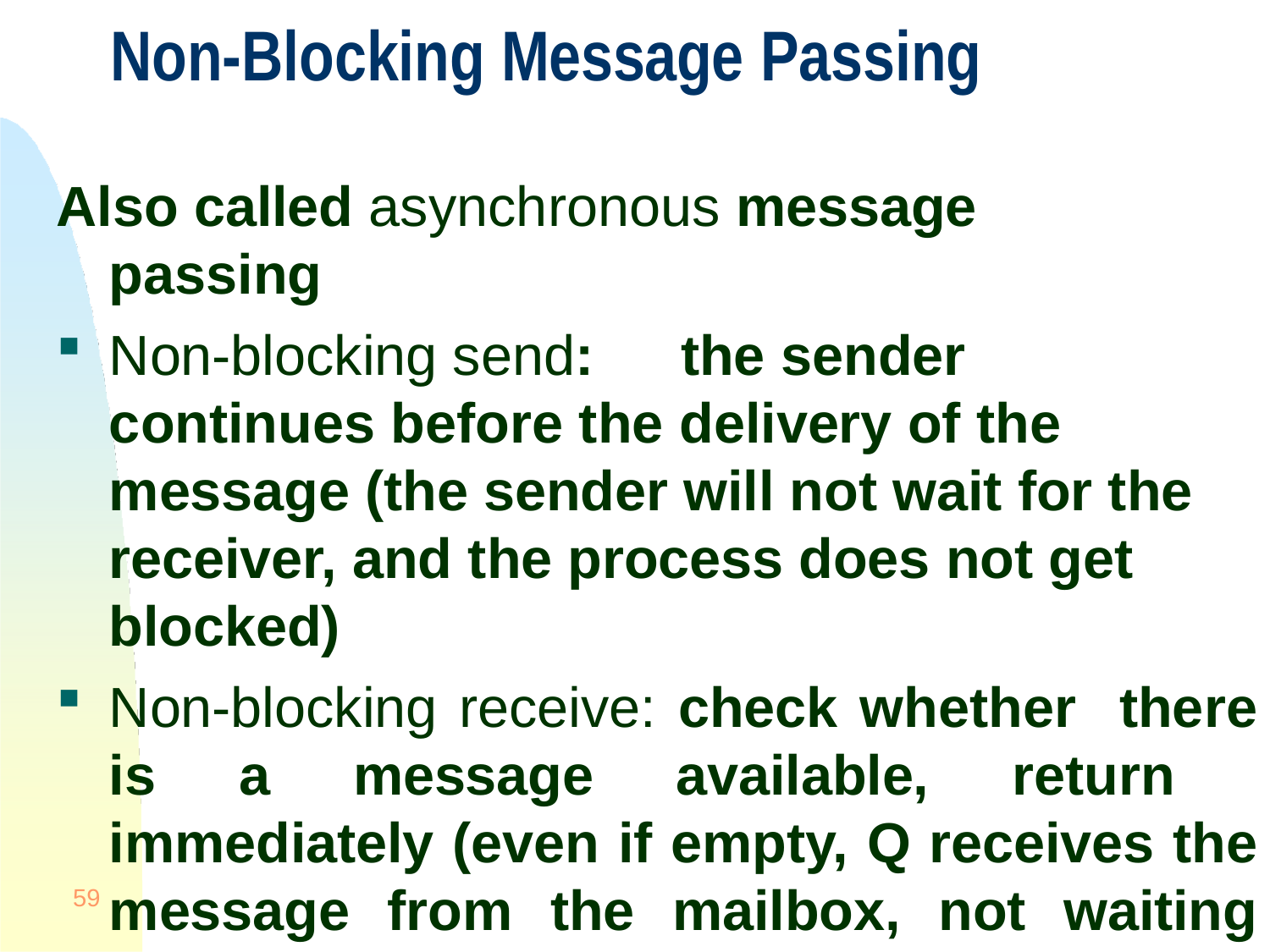

# Non-Blocking Message Passing
Also called asynchronous message  passing
Non-blocking send:	the sender  continues before the delivery of the  message (the sender will not wait for the receiver, and the process does not get blocked)
Non-blocking receive: check whether  there is a message available, return  immediately (even if empty, Q receives the message from the mailbox, not waiting until non-empty)
59